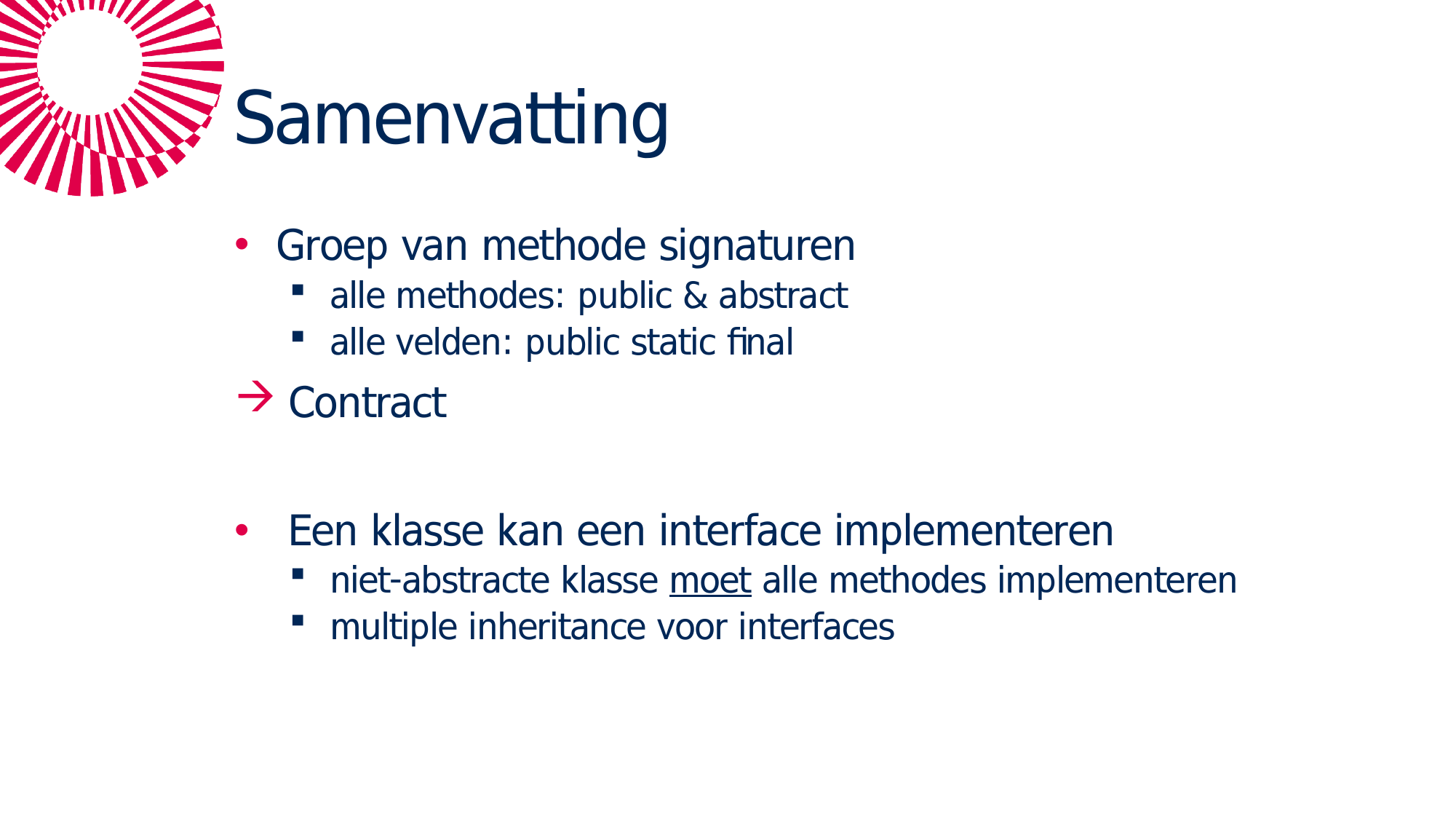

# Samenvatting
Groep van methode signaturen
alle methodes: public & abstract
alle velden: public static final
Contract

Een klasse kan een interface implementeren
niet-abstracte klasse moet alle methodes implementeren
multiple inheritance voor interfaces